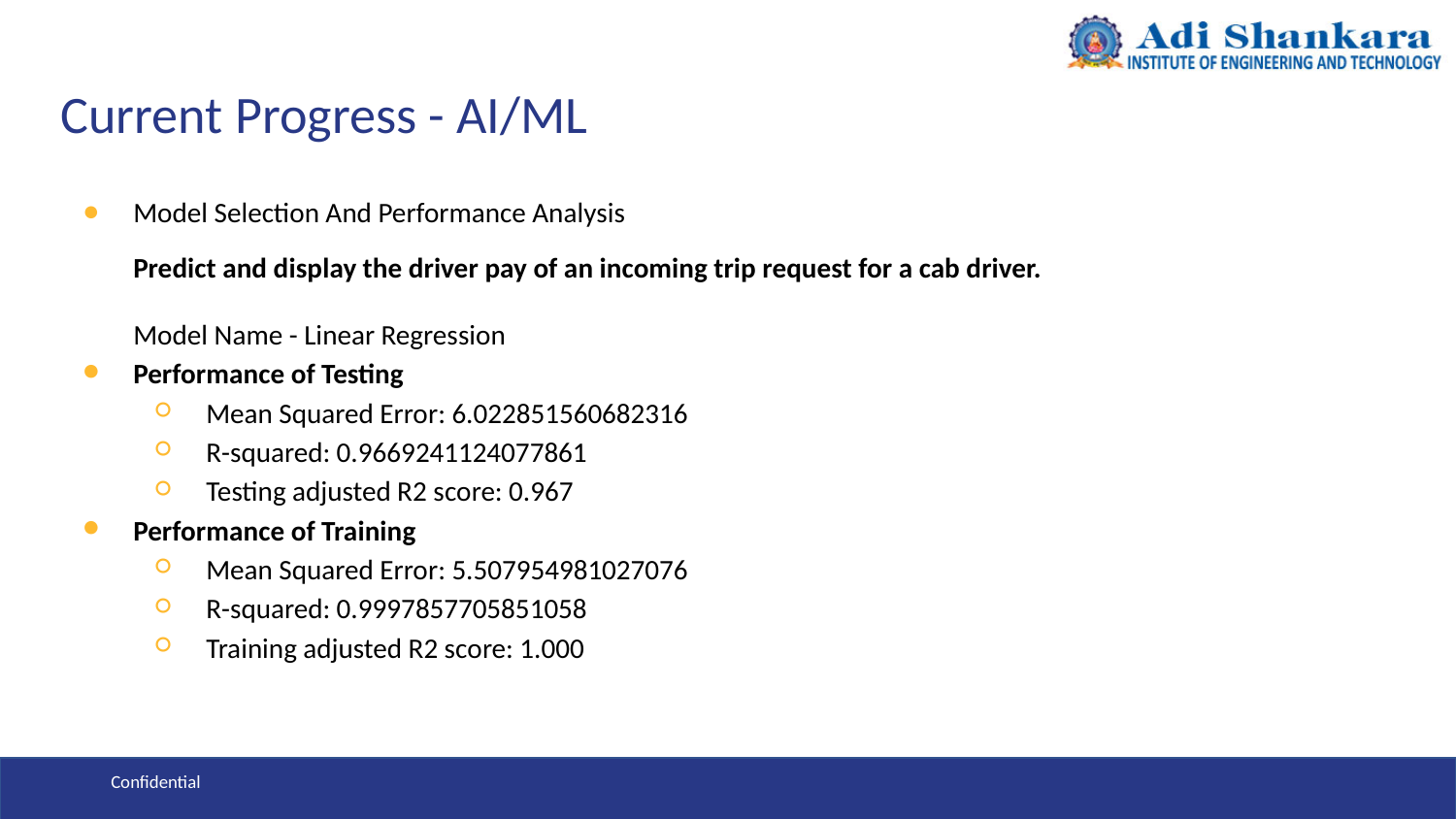

# Current Progress - AI/ML
Model Selection And Performance Analysis
Predict and display the driver pay of an incoming trip request for a cab driver.
Model Name - Linear Regression
Performance of Testing
Mean Squared Error: 6.022851560682316
R-squared: 0.9669241124077861
Testing adjusted R2 score: 0.967
Performance of Training
Mean Squared Error: 5.507954981027076
R-squared: 0.9997857705851058
Training adjusted R2 score: 1.000